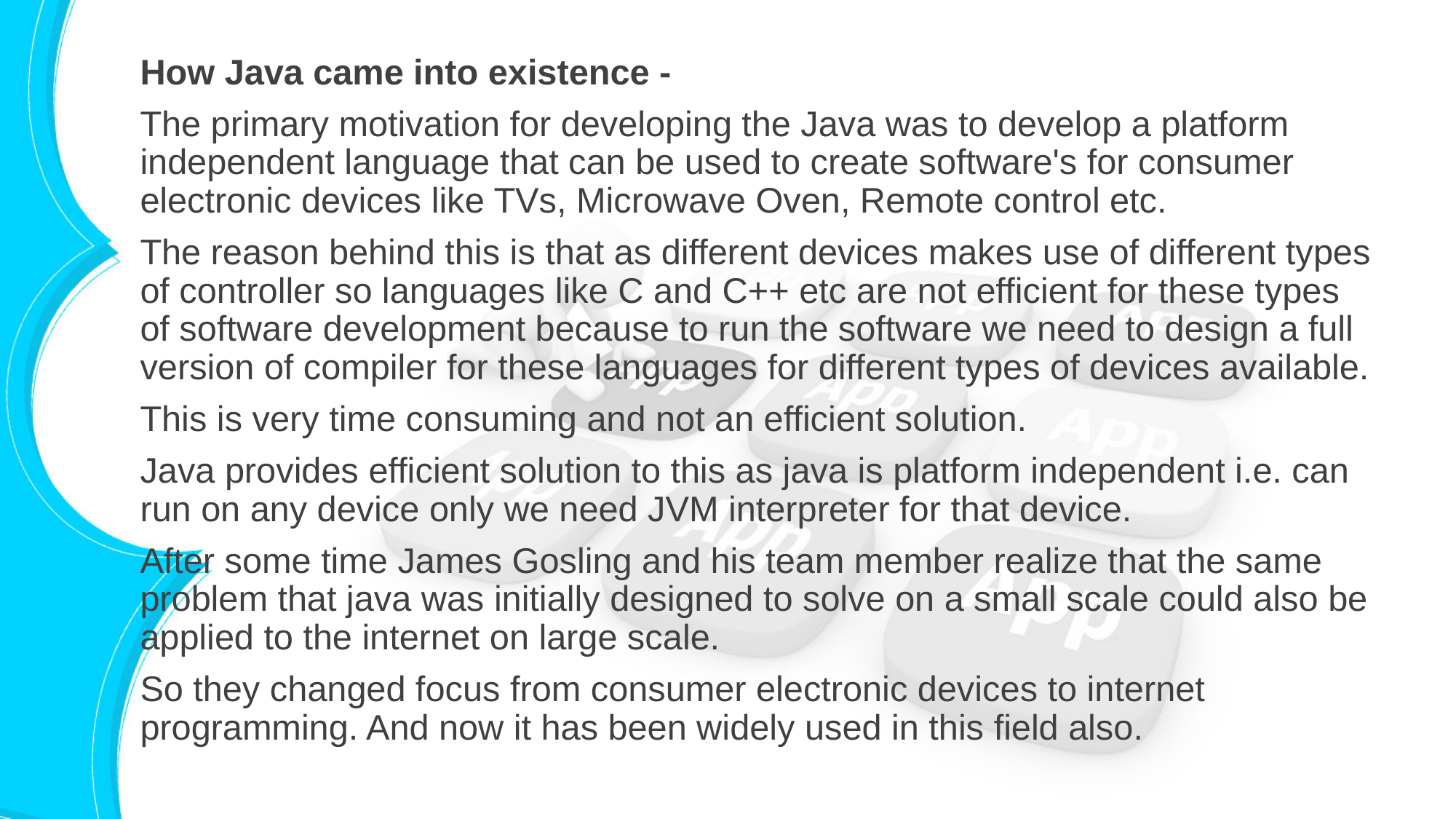

How Java came into existence -
The primary motivation for developing the Java was to develop a platform independent language that can be used to create software's for consumer electronic devices like TVs, Microwave Oven, Remote control etc.
The reason behind this is that as different devices makes use of different types of controller so languages like C and C++ etc are not efficient for these types of software development because to run the software we need to design a full version of compiler for these languages for different types of devices available.
This is very time consuming and not an efficient solution.
Java provides efficient solution to this as java is platform independent i.e. can run on any device only we need JVM interpreter for that device.
After some time James Gosling and his team member realize that the same problem that java was initially designed to solve on a small scale could also be applied to the internet on large scale.
So they changed focus from consumer electronic devices to internet programming. And now it has been widely used in this field also.